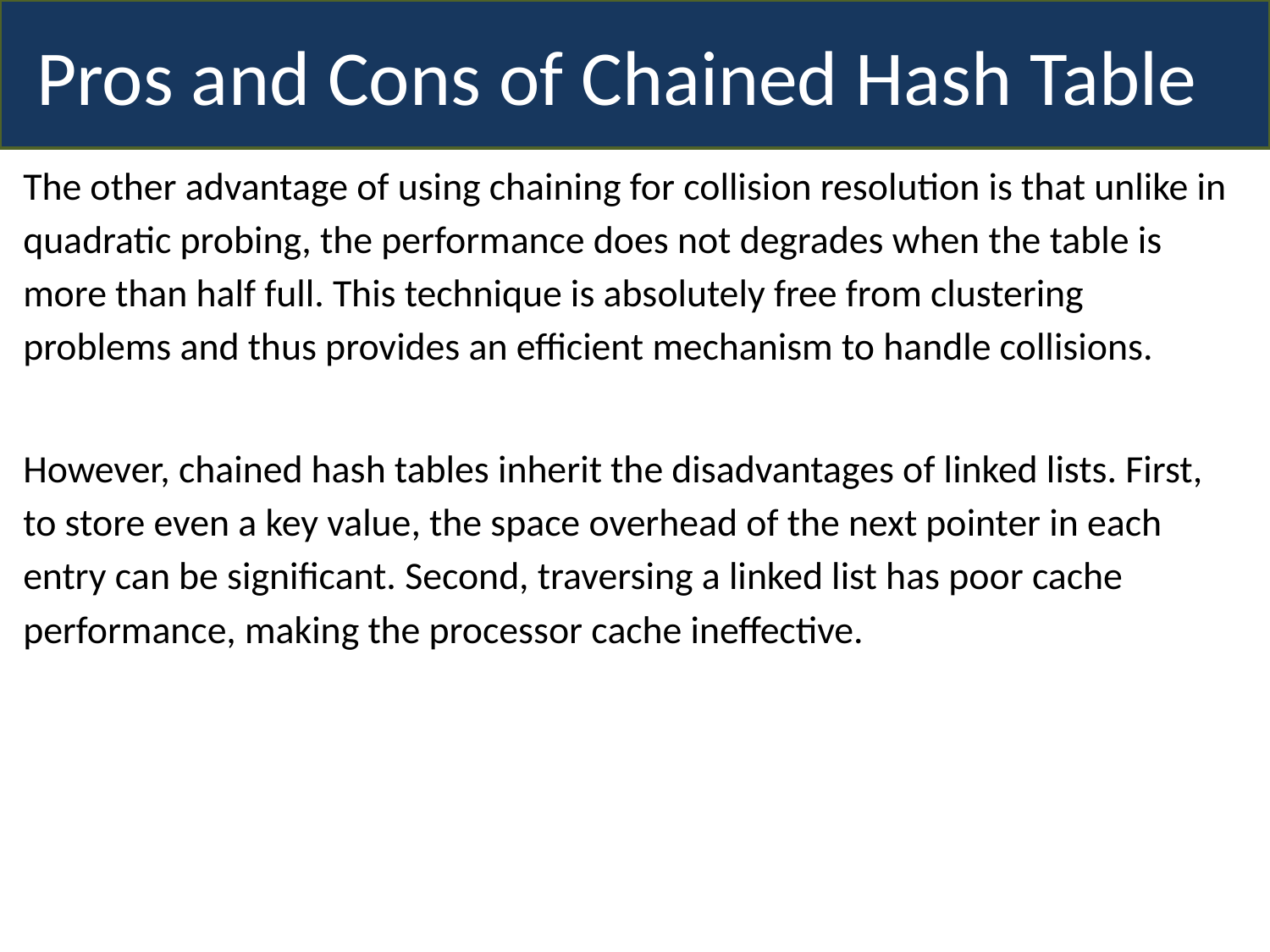

Pros and Cons of Chained Hash Table
The other advantage of using chaining for collision resolution is that unlike in quadratic probing, the performance does not degrades when the table is more than half full. This technique is absolutely free from clustering problems and thus provides an efficient mechanism to handle collisions.

However, chained hash tables inherit the disadvantages of linked lists. First, to store even a key value, the space overhead of the next pointer in each entry can be significant. Second, traversing a linked list has poor cache performance, making the processor cache ineffective.